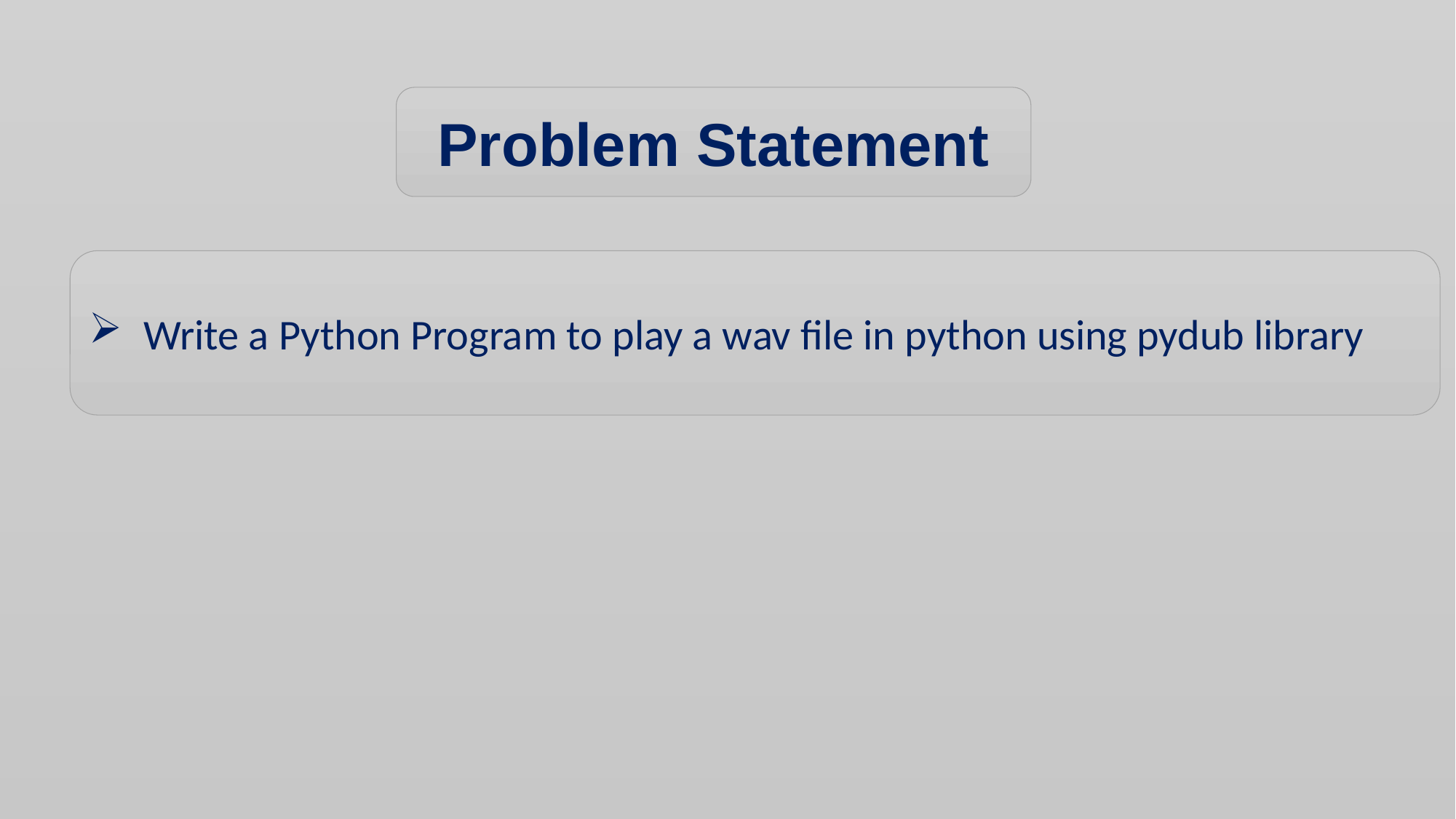

Problem Statement
Write a Python Program to play a wav file in python using pydub library